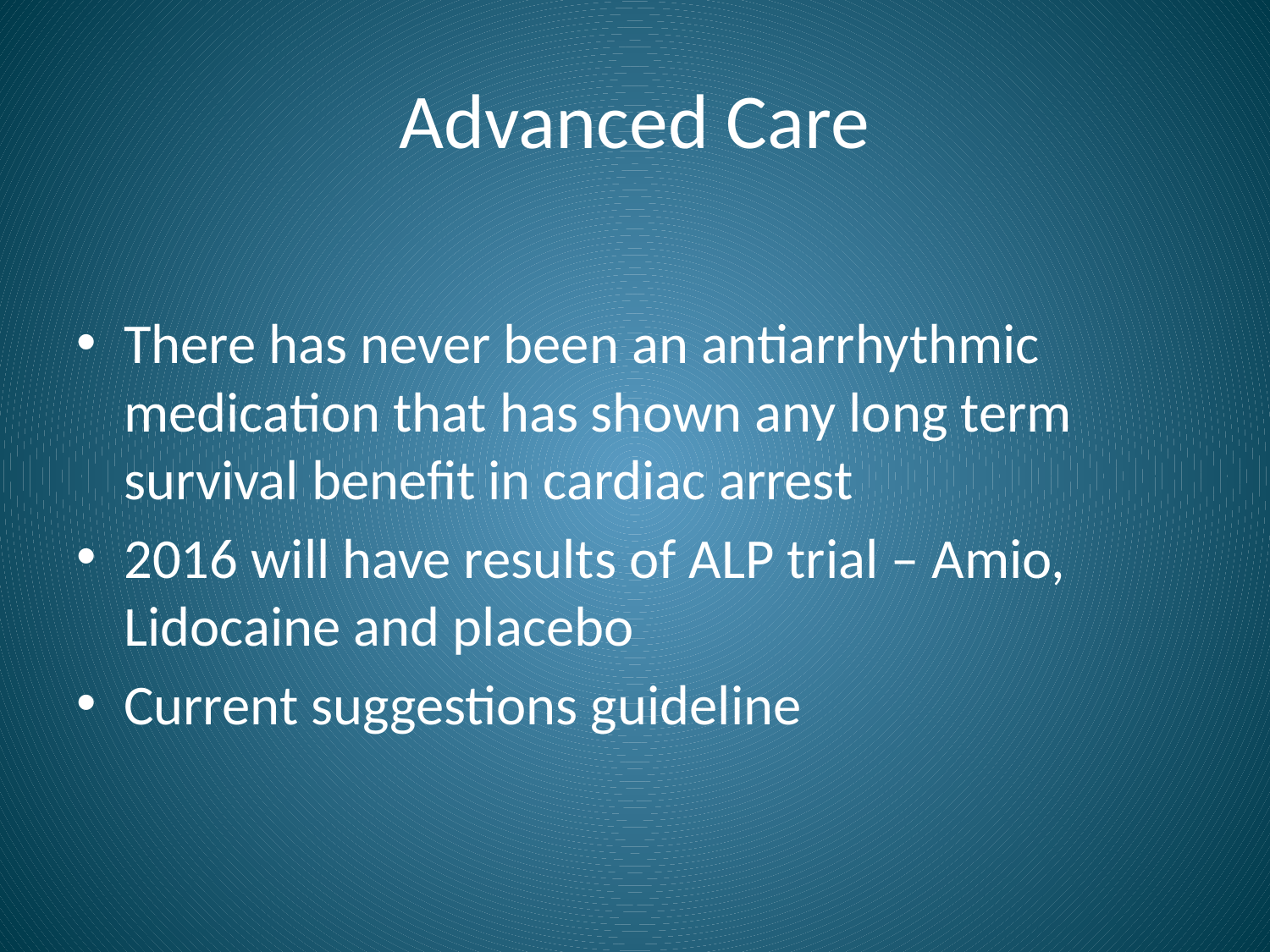

# Advanced Care

There has never been an antiarrhythmic medication that has shown any long term survival benefit in cardiac arrest
2016 will have results of ALP trial – Amio, Lidocaine and placebo
Current suggestions guideline